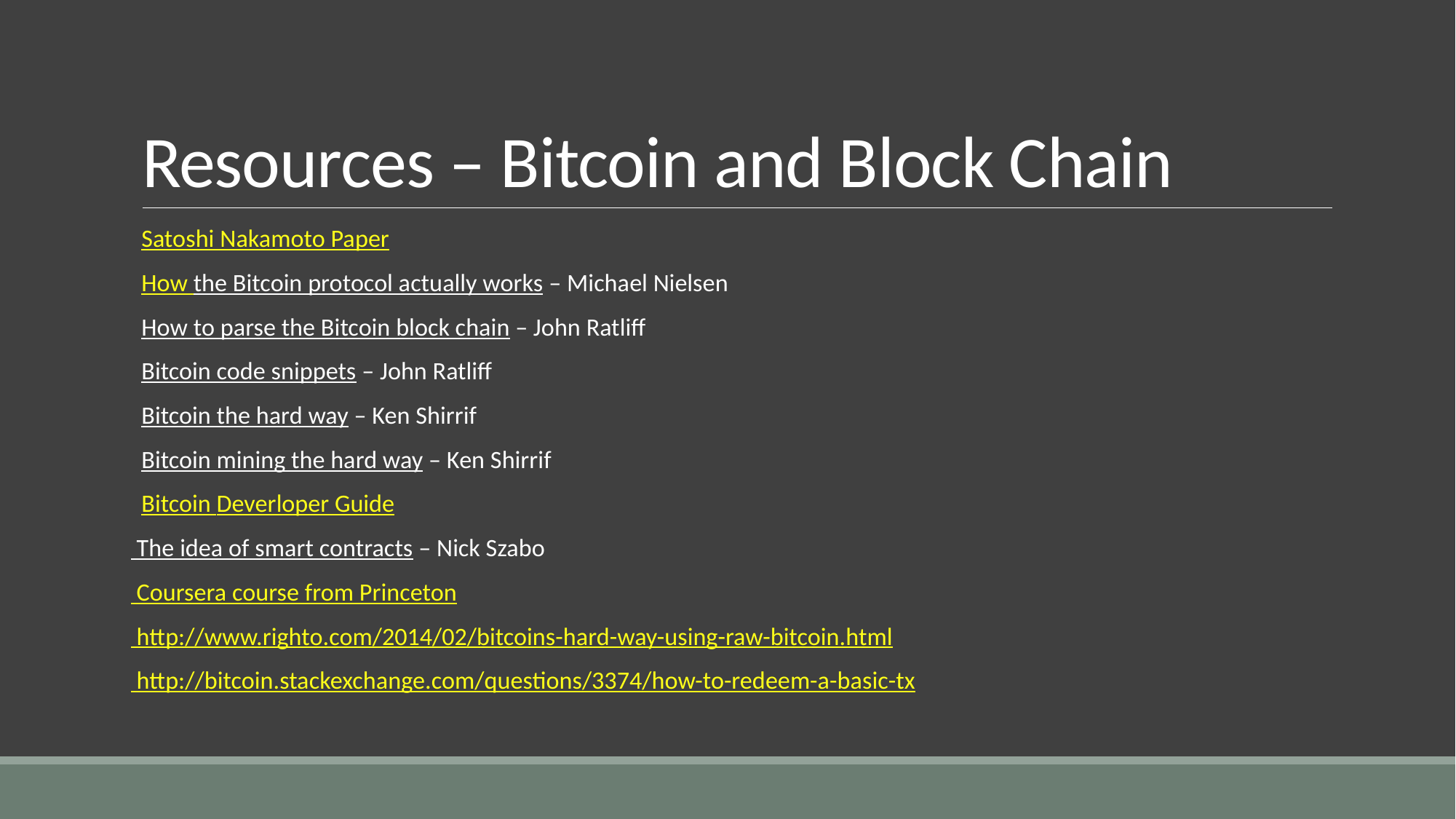

# Resources – Bitcoin and Block Chain
Satoshi Nakamoto Paper
How the Bitcoin protocol actually works – Michael Nielsen
How to parse the Bitcoin block chain – John Ratliff
Bitcoin code snippets – John Ratliff
Bitcoin the hard way – Ken Shirrif
Bitcoin mining the hard way – Ken Shirrif
Bitcoin Deverloper Guide
 The idea of smart contracts – Nick Szabo
 Coursera course from Princeton
 http://www.righto.com/2014/02/bitcoins-hard-way-using-raw-bitcoin.html
 http://bitcoin.stackexchange.com/questions/3374/how-to-redeem-a-basic-tx